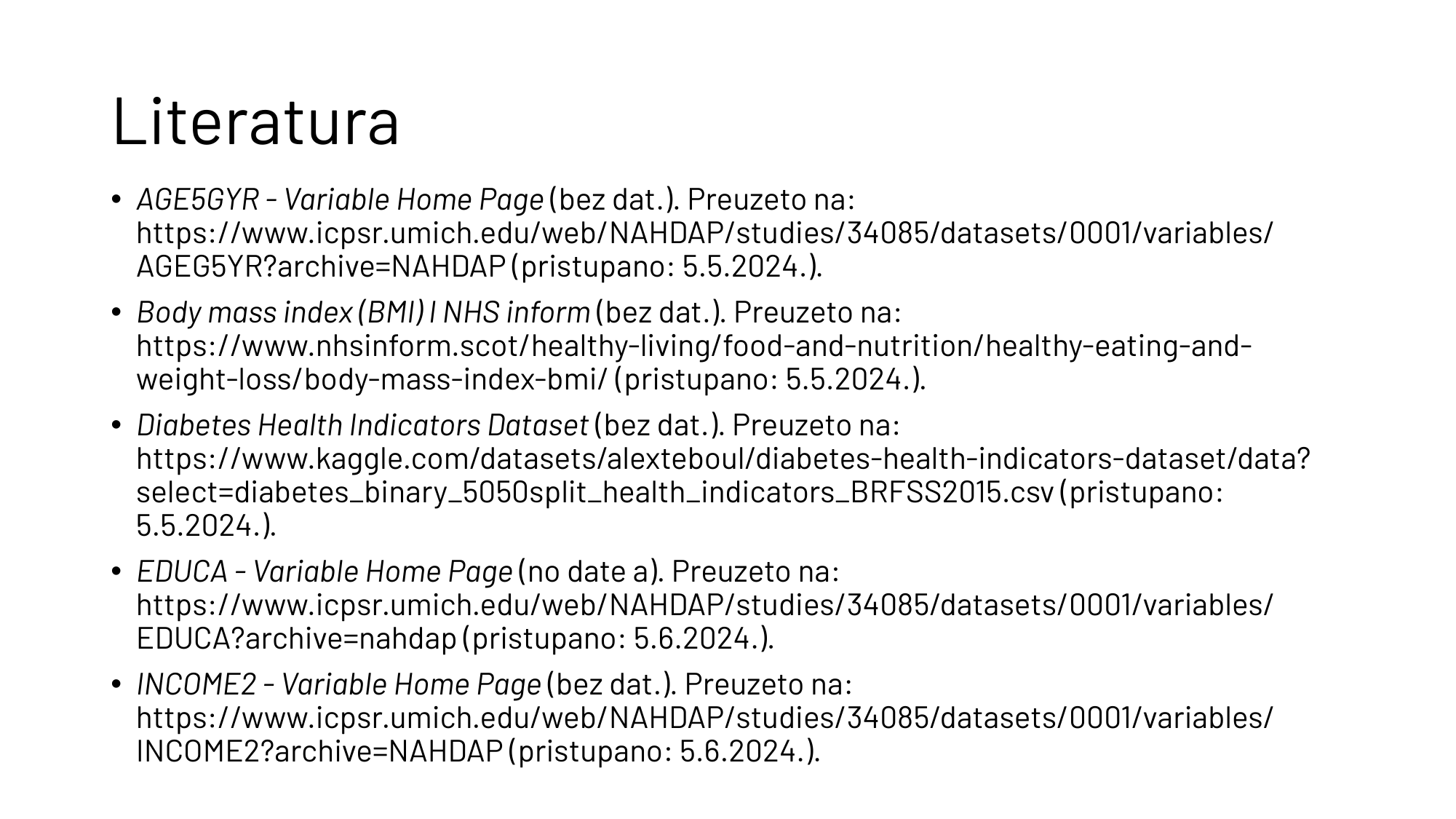

# Literatura
AGE5GYR - Variable Home Page (bez dat.). Preuzeto na: https://www.icpsr.umich.edu/web/NAHDAP/studies/34085/datasets/0001/variables/AGEG5YR?archive=NAHDAP (pristupano: 5.5.2024.).
Body mass index (BMI) I NHS inform (bez dat.). Preuzeto na: https://www.nhsinform.scot/healthy-living/food-and-nutrition/healthy-eating-and-weight-loss/body-mass-index-bmi/ (pristupano: 5.5.2024.).
Diabetes Health Indicators Dataset (bez dat.). Preuzeto na: https://www.kaggle.com/datasets/alexteboul/diabetes-health-indicators-dataset/data?select=diabetes_binary_5050split_health_indicators_BRFSS2015.csv (pristupano: 5.5.2024.).
EDUCA - Variable Home Page (no date a). Preuzeto na: https://www.icpsr.umich.edu/web/NAHDAP/studies/34085/datasets/0001/variables/EDUCA?archive=nahdap (pristupano: 5.6.2024.).
INCOME2 - Variable Home Page (bez dat.). Preuzeto na: https://www.icpsr.umich.edu/web/NAHDAP/studies/34085/datasets/0001/variables/INCOME2?archive=NAHDAP (pristupano: 5.6.2024.).